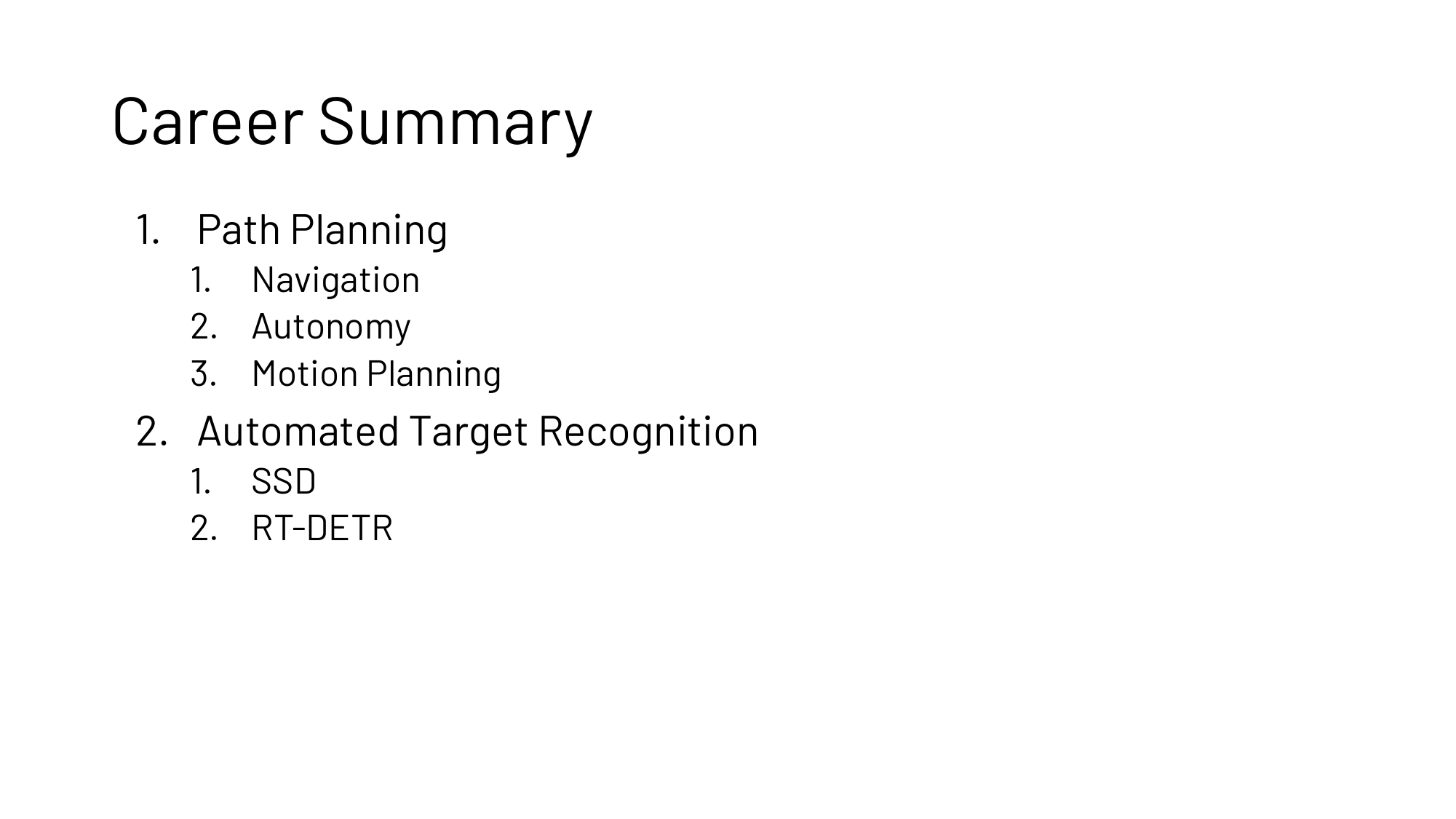

# Career Summary
Path Planning
Navigation
Autonomy
Motion Planning
Automated Target Recognition
SSD
RT-DETR